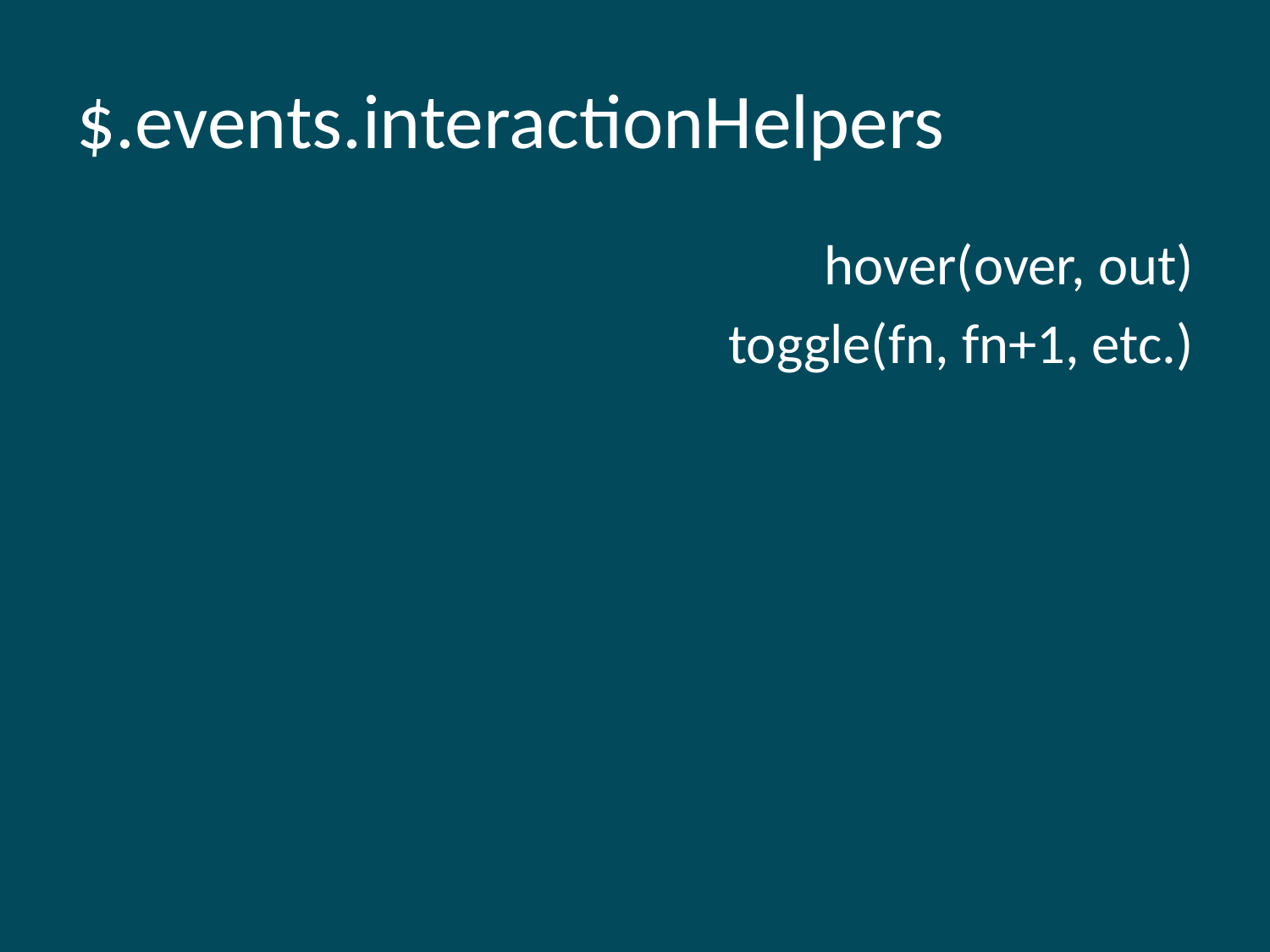

# $.events.interactionHelpers
hover(over, out)
toggle(fn, fn+1, etc.)